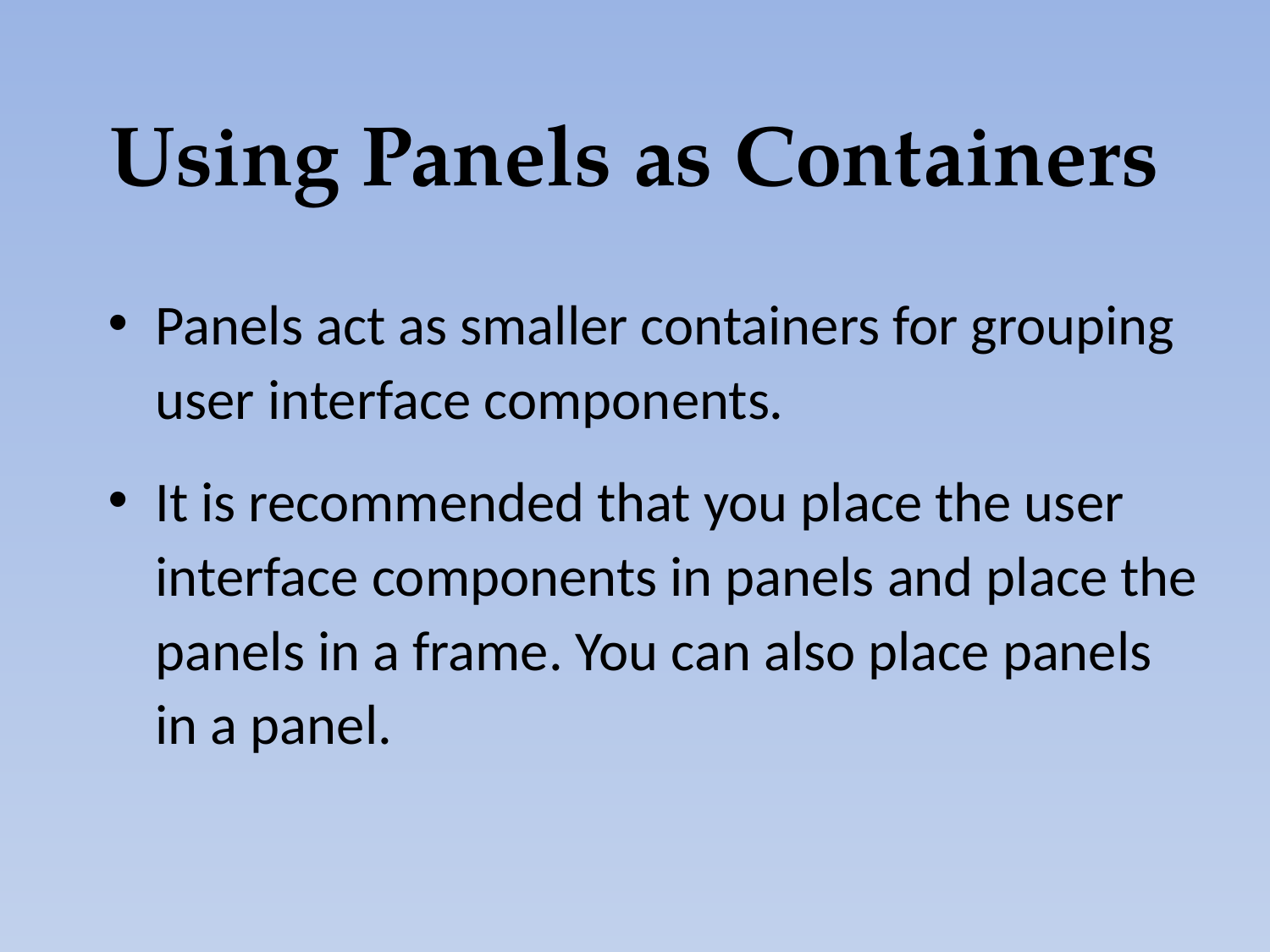

# Using Panels as Containers
Panels act as smaller containers for grouping user interface components.
It is recommended that you place the user interface components in panels and place the panels in a frame. You can also place panels in a panel.